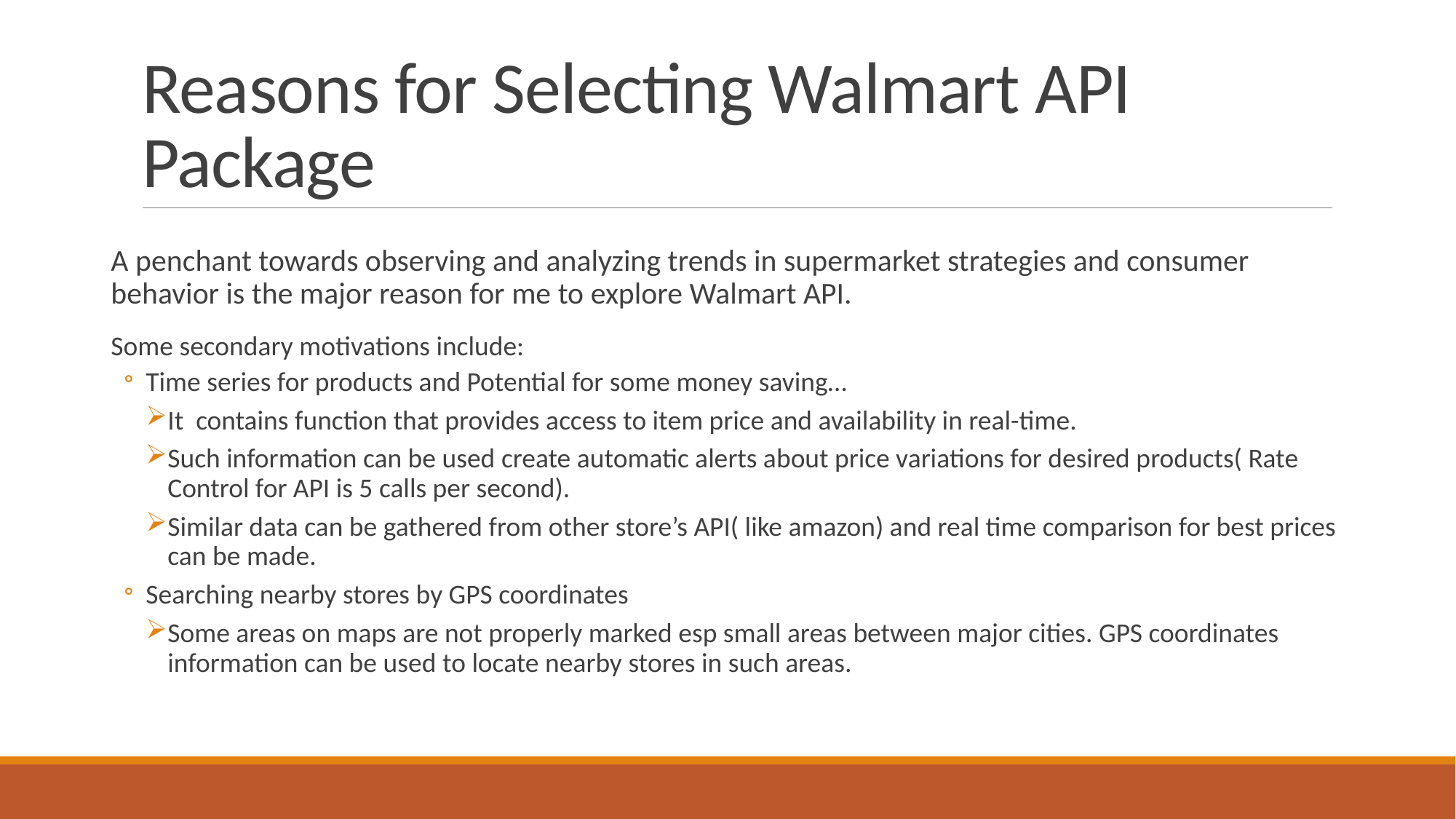

# Reasons for Selecting Walmart API Package
A penchant towards observing and analyzing trends in supermarket strategies and consumer behavior is the major reason for me to explore Walmart API.
Some secondary motivations include:
Time series for products and Potential for some money saving…
It  contains function that provides access to item price and availability in real-time.
Such information can be used create automatic alerts about price variations for desired products( Rate Control for API is 5 calls per second).
Similar data can be gathered from other store’s API( like amazon) and real time comparison for best prices can be made.
Searching nearby stores by GPS coordinates
Some areas on maps are not properly marked esp small areas between major cities. GPS coordinates information can be used to locate nearby stores in such areas.